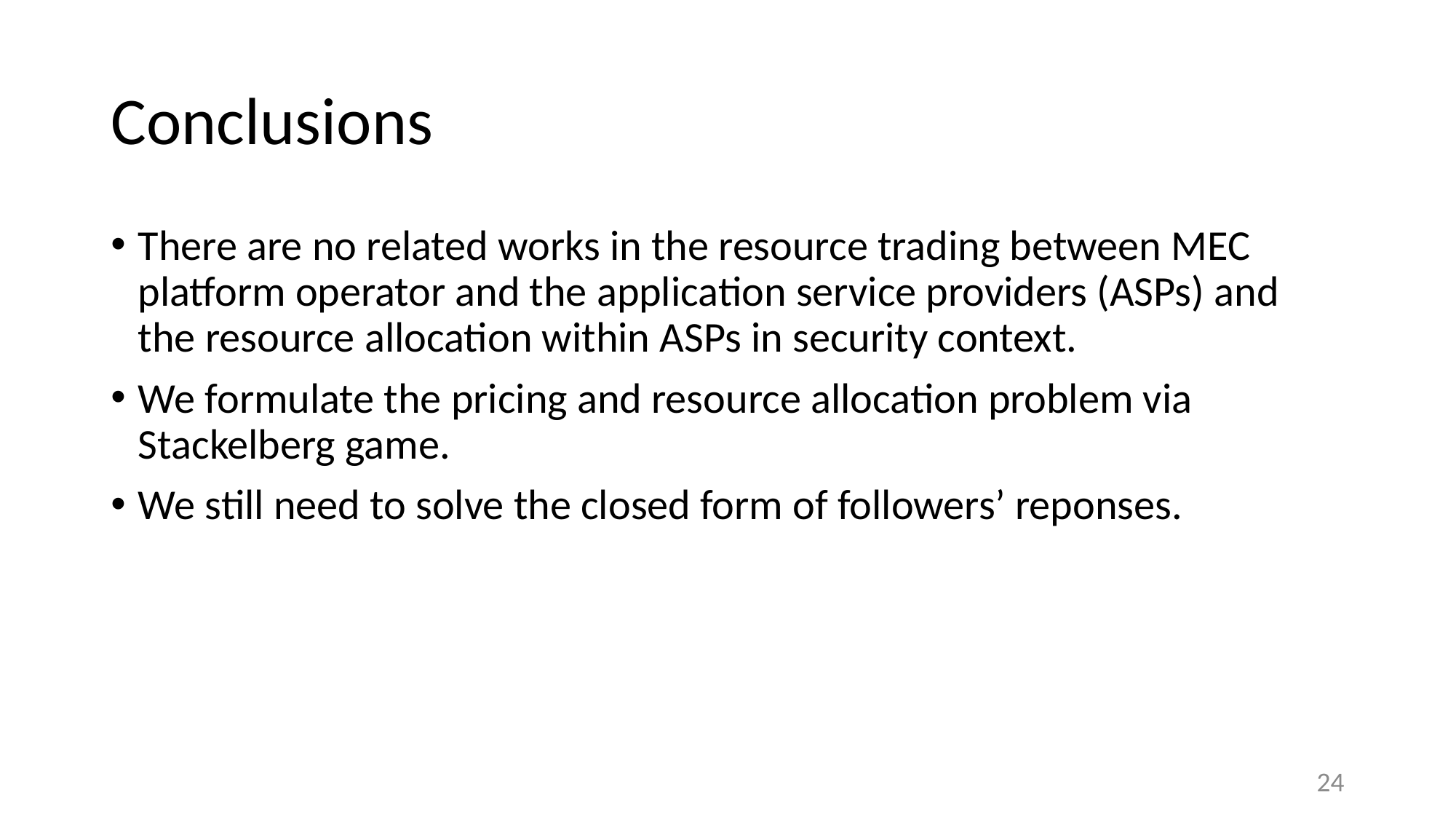

# Conclusions
There are no related works in the resource trading between MEC platform operator and the application service providers (ASPs) and the resource allocation within ASPs in security context.
We formulate the pricing and resource allocation problem via Stackelberg game.
We still need to solve the closed form of followers’ reponses.
24